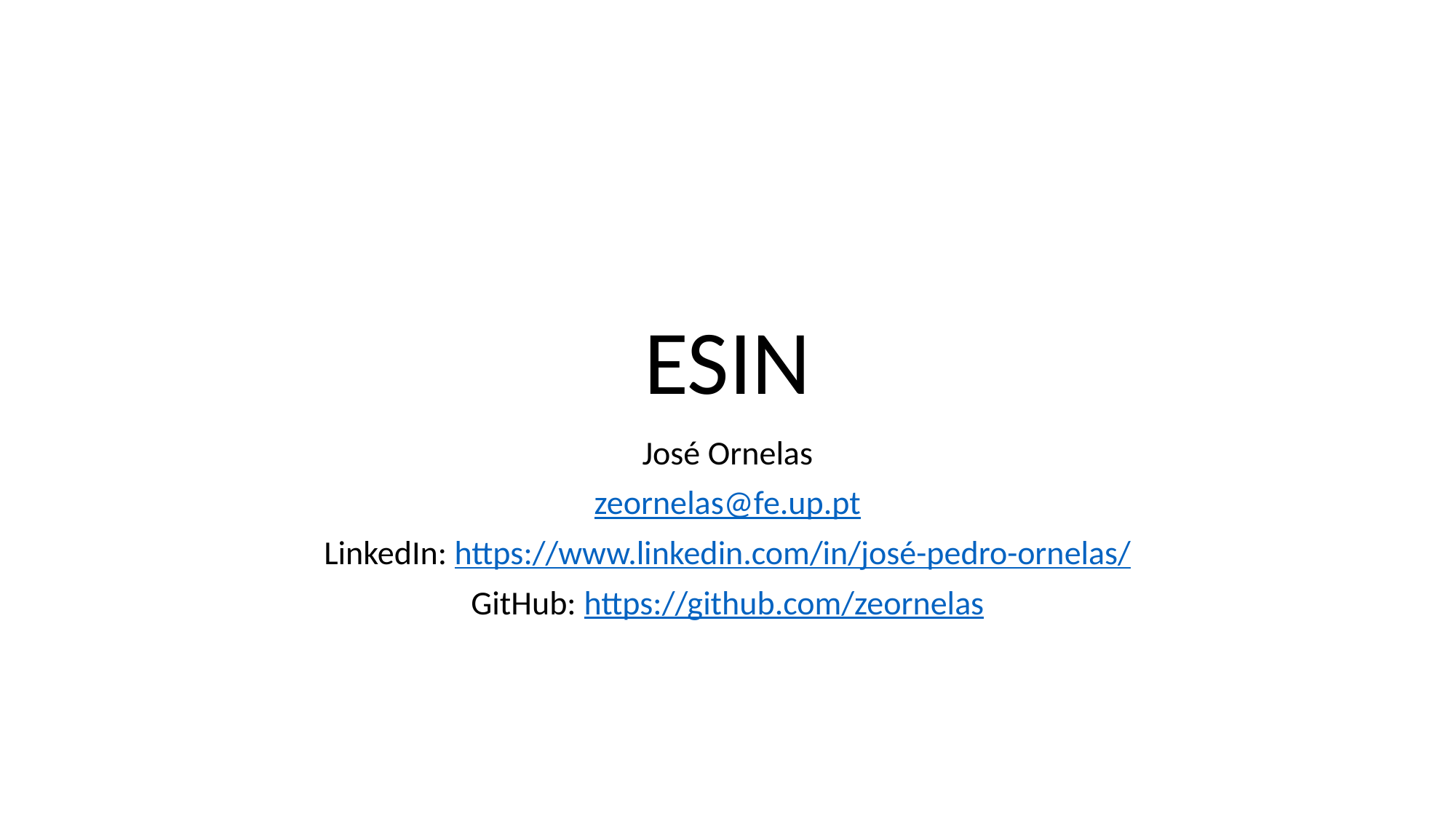

# ESIN
José Ornelas
zeornelas@fe.up.pt
LinkedIn: https://www.linkedin.com/in/josé-pedro-ornelas/
GitHub: https://github.com/zeornelas